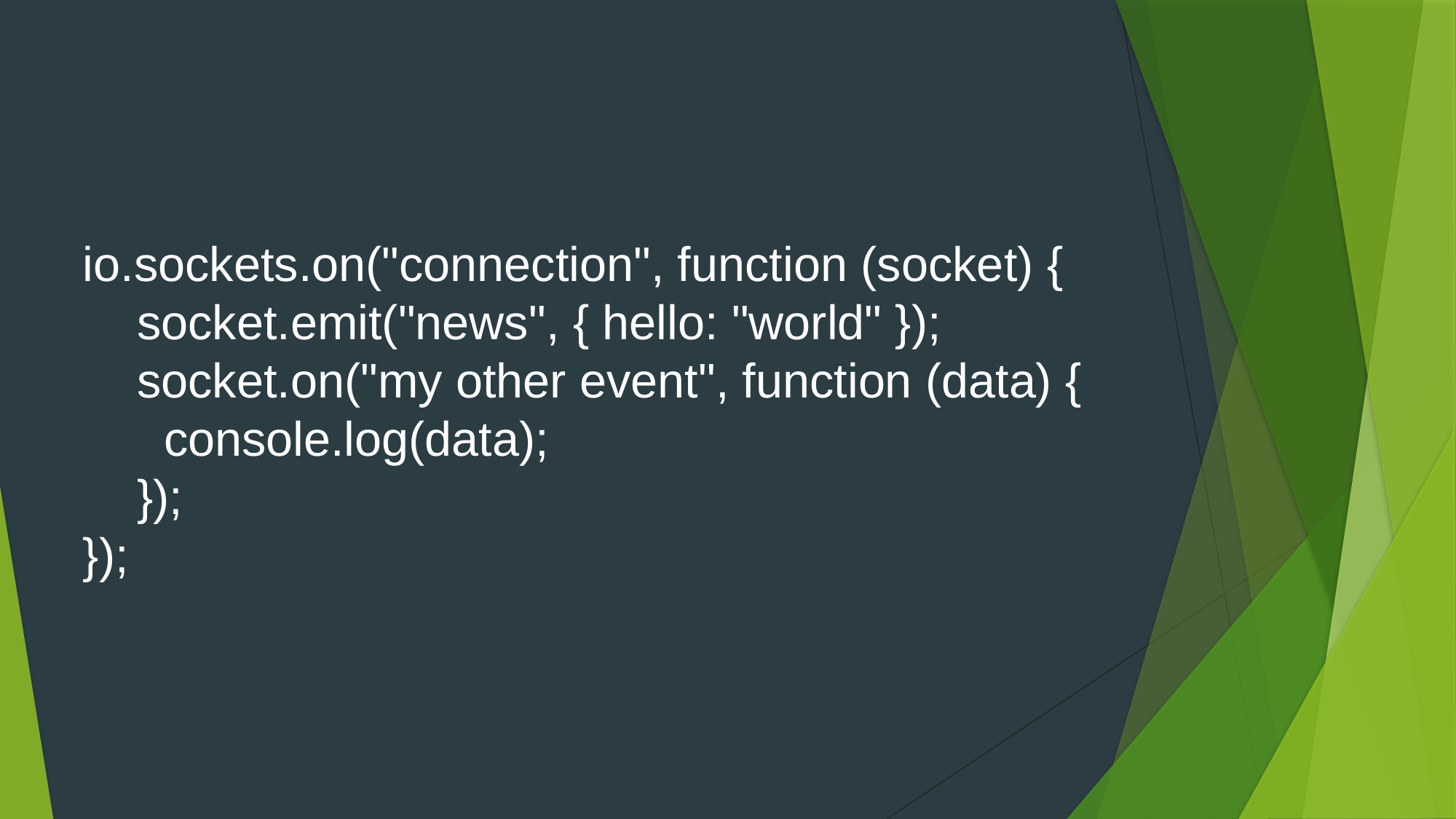

io.sockets.on("connection", function (socket) {
    socket.emit("news", { hello: "world" });
    socket.on("my other event", function (data) {
      console.log(data);
    });
});